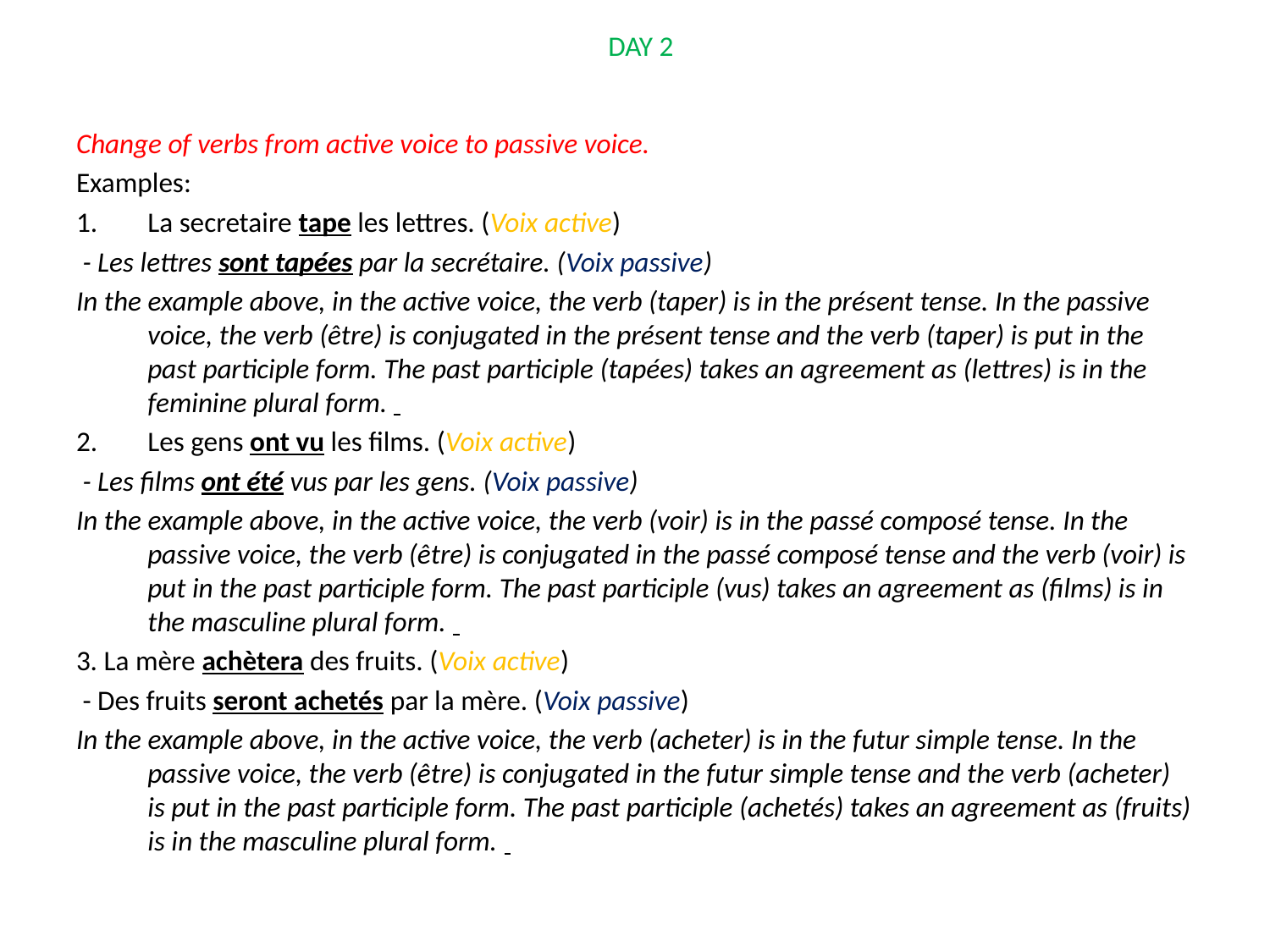

# DAY 2
Change of verbs from active voice to passive voice.
Examples:
La secretaire tape les lettres. (Voix active)
 - Les lettres sont tapées par la secrétaire. (Voix passive)
In the example above, in the active voice, the verb (taper) is in the présent tense. In the passive voice, the verb (être) is conjugated in the présent tense and the verb (taper) is put in the past participle form. The past participle (tapées) takes an agreement as (lettres) is in the feminine plural form.
Les gens ont vu les films. (Voix active)
 - Les films ont été vus par les gens. (Voix passive)
In the example above, in the active voice, the verb (voir) is in the passé composé tense. In the passive voice, the verb (être) is conjugated in the passé composé tense and the verb (voir) is put in the past participle form. The past participle (vus) takes an agreement as (films) is in the masculine plural form.
3. La mère achètera des fruits. (Voix active)
 - Des fruits seront achetés par la mère. (Voix passive)
In the example above, in the active voice, the verb (acheter) is in the futur simple tense. In the passive voice, the verb (être) is conjugated in the futur simple tense and the verb (acheter) is put in the past participle form. The past participle (achetés) takes an agreement as (fruits) is in the masculine plural form.